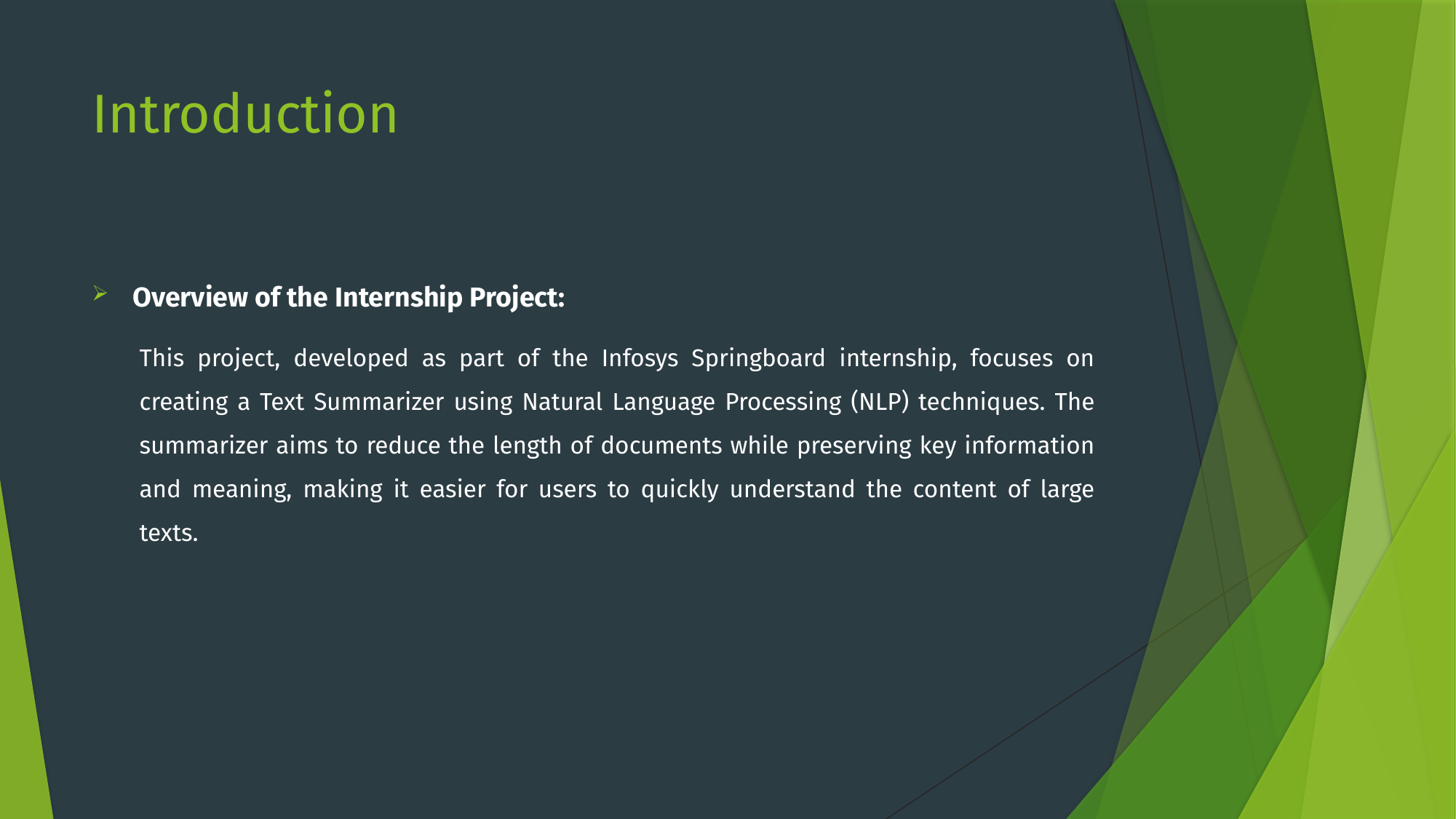

# Introduction
Overview of the Internship Project:
This project, developed as part of the Infosys Springboard internship, focuses on creating a Text Summarizer using Natural Language Processing (NLP) techniques. The summarizer aims to reduce the length of documents while preserving key information and meaning, making it easier for users to quickly understand the content of large texts.